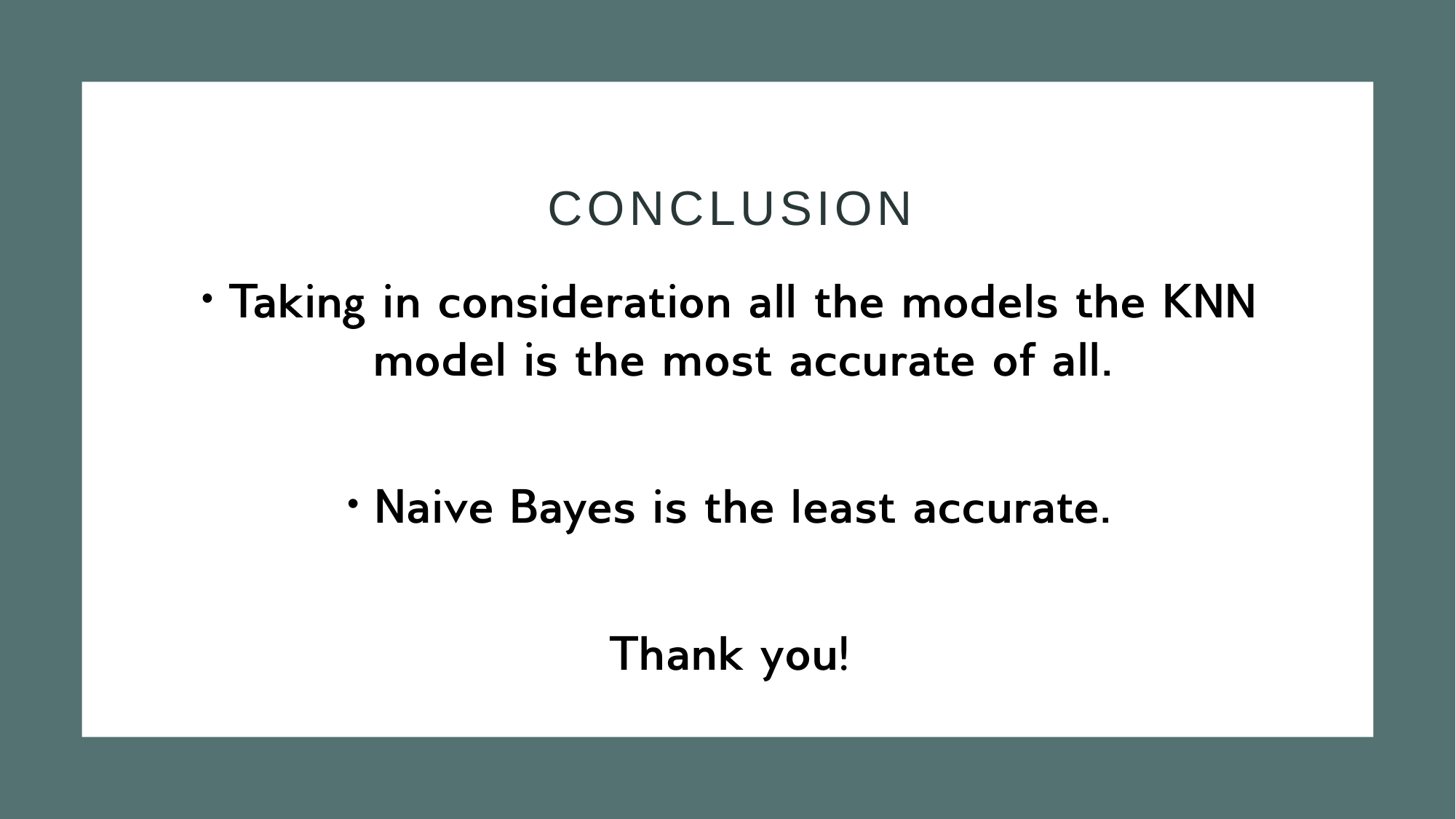

# Conclusion
Taking in consideration all the models the KNN model is the most accurate of all.

Naive Bayes is the least accurate.

Thank you!